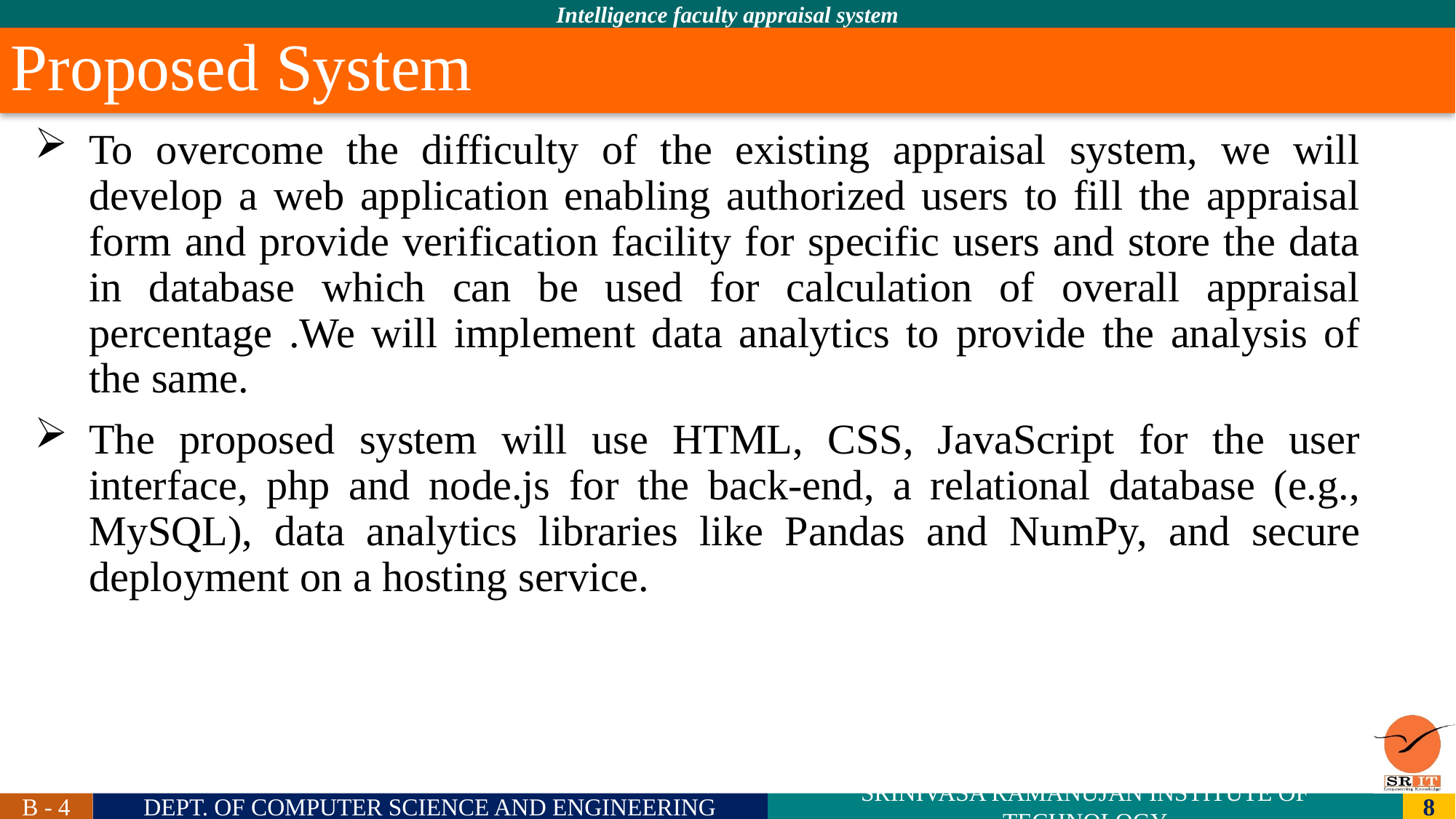

Proposed System
# To overcome the difficulty of the existing appraisal system, we will develop a web application enabling authorized users to fill the appraisal form and provide verification facility for specific users and store the data in database which can be used for calculation of overall appraisal percentage .We will implement data analytics to provide the analysis of the same.
The proposed system will use HTML, CSS, JavaScript for the user interface, php and node.js for the back-end, a relational database (e.g., MySQL), data analytics libraries like Pandas and NumPy, and secure deployment on a hosting service.